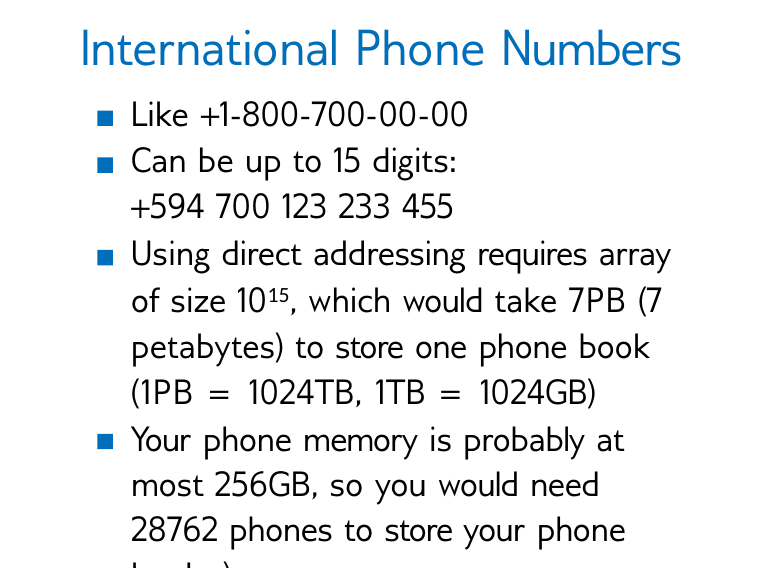

# International Phone Numbers
Like +1-800-700-00-00
Can be up to 15 digits:
+594 700 123 233 455
Using direct addressing requires array of size 1015, which would take 7PB (7 petabytes) to store one phone book (1PB = 1024TB, 1TB = 1024GB)
Your phone memory is probably at most 256GB, so you would need 28762 phones to store your phone book :)